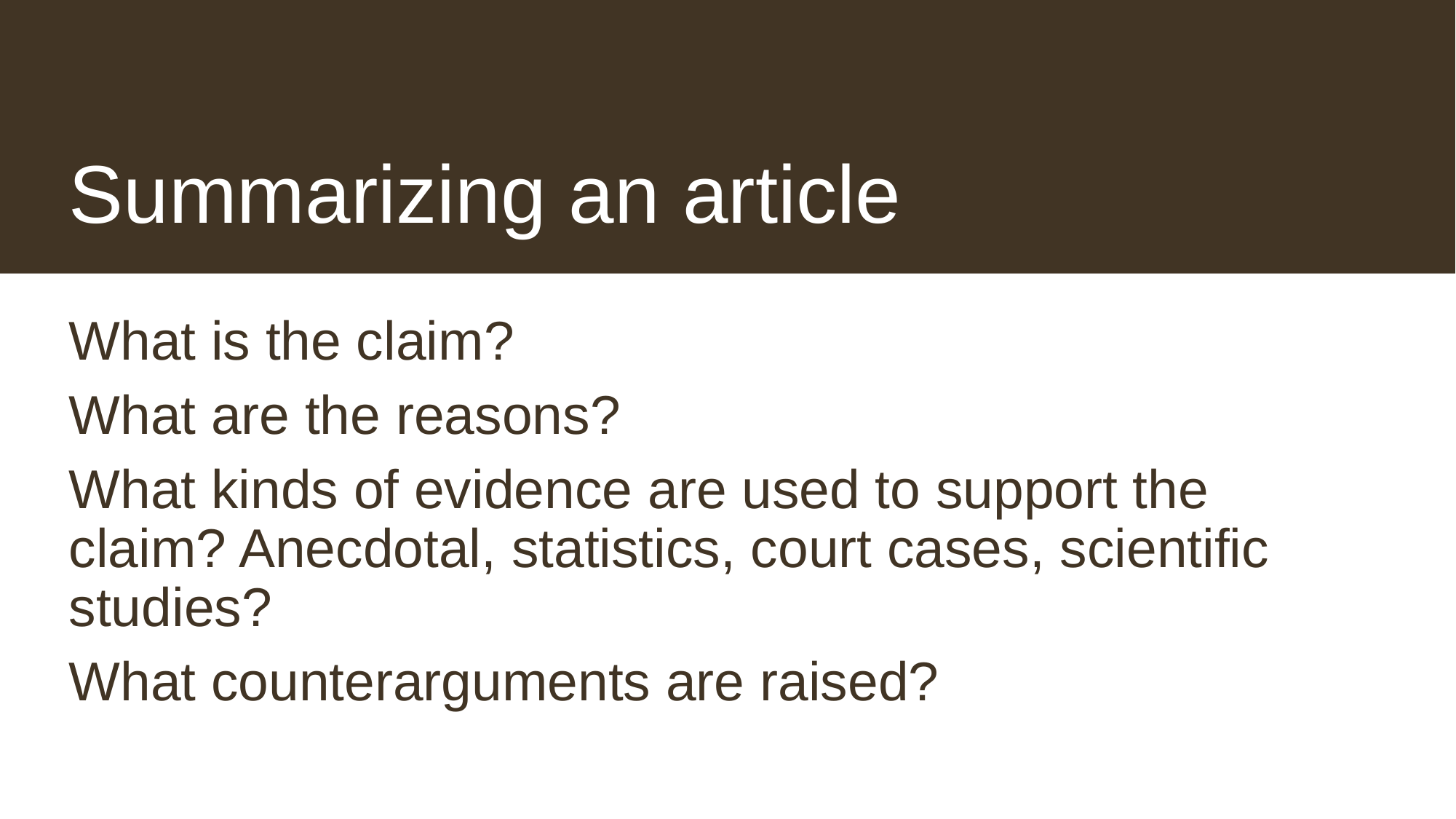

# Summarizing an article
What is the claim?
What are the reasons?
What kinds of evidence are used to support the claim? Anecdotal, statistics, court cases, scientific studies?
What counterarguments are raised?